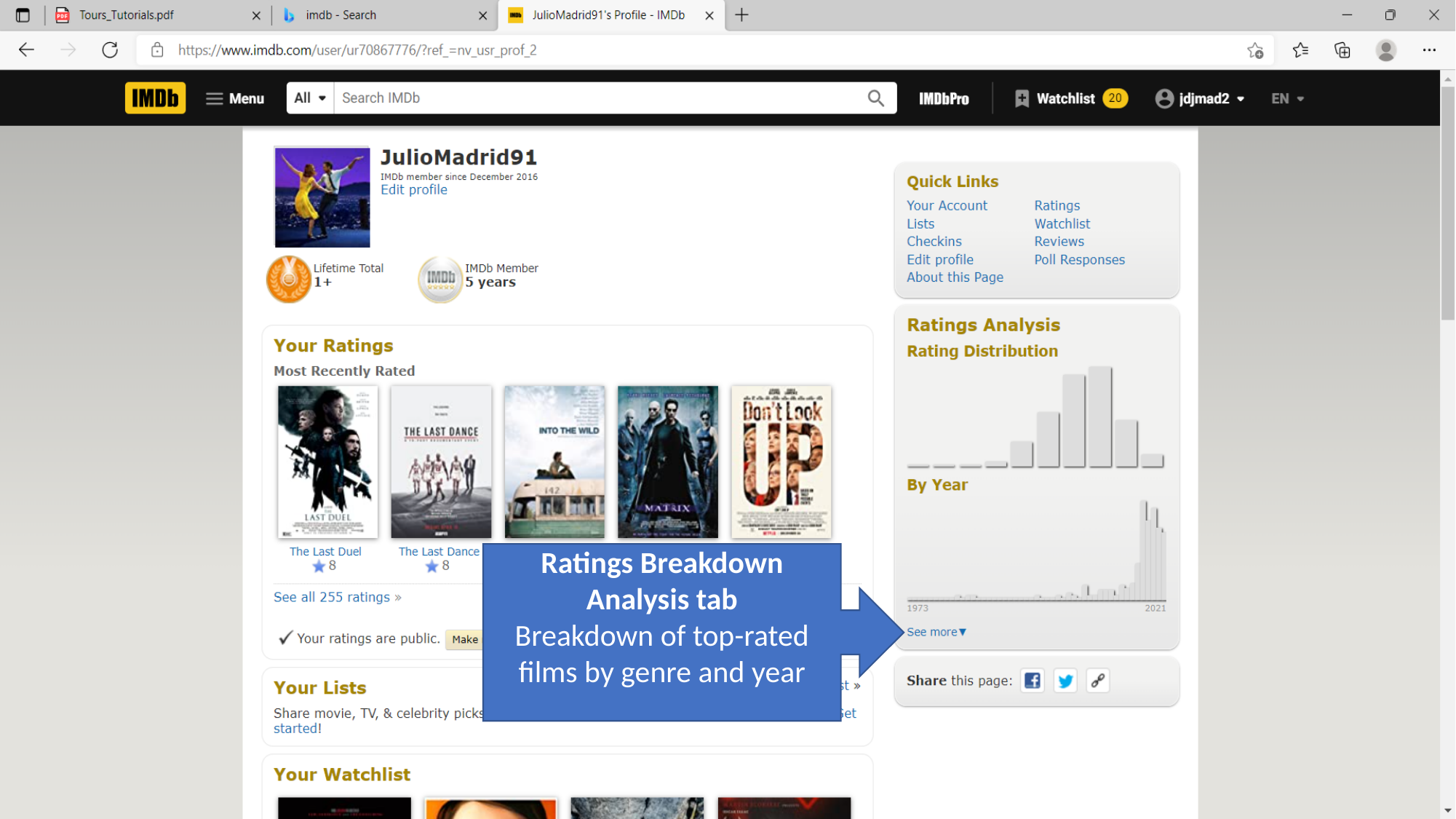

Ratings Breakdown Analysis tab
Breakdown of top-rated films by genre and year